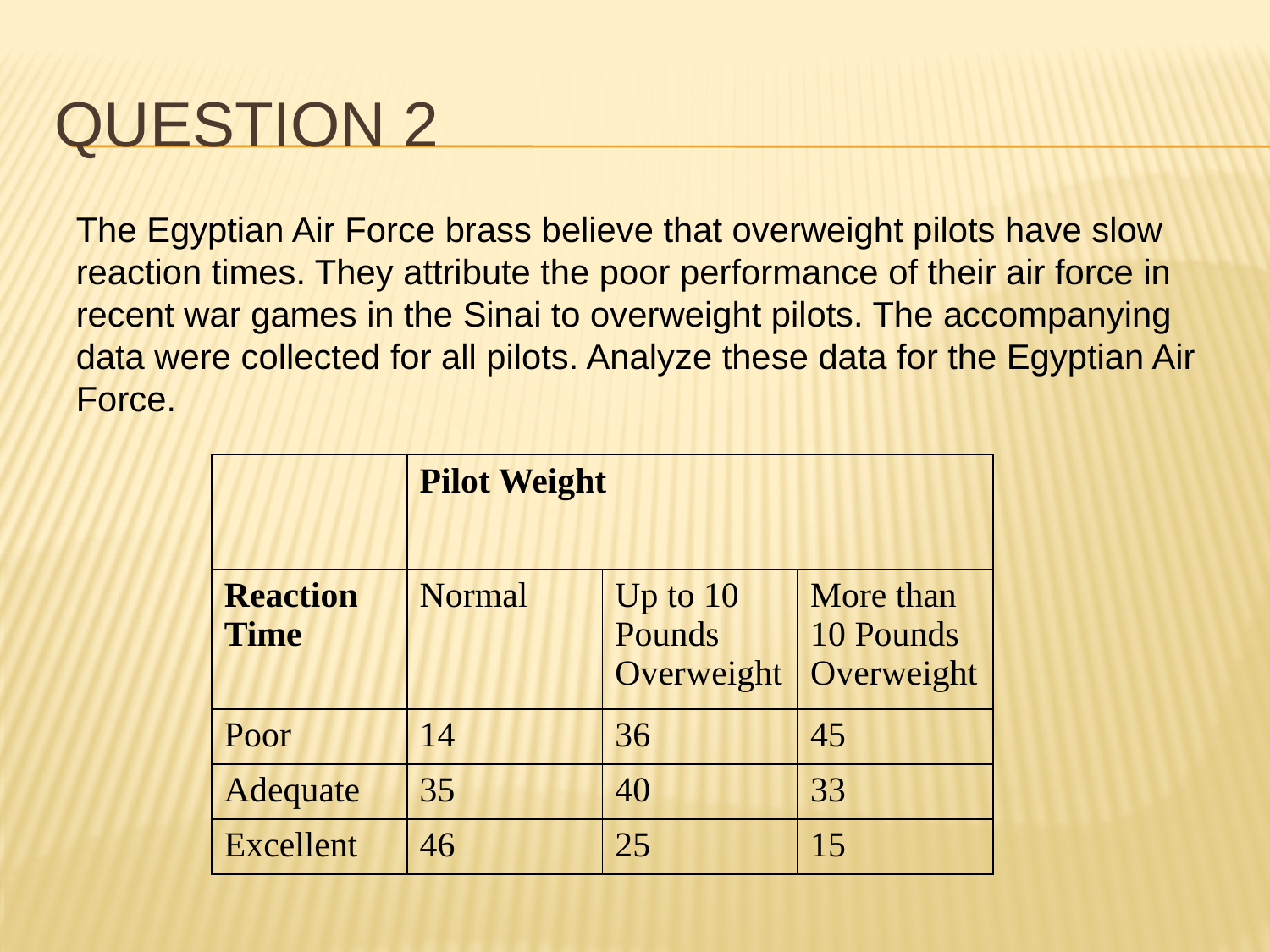

# Question 2
The Egyptian Air Force brass believe that overweight pilots have slow reaction times. They attribute the poor performance of their air force in recent war games in the Sinai to overweight pilots. The accompanying data were collected for all pilots. Analyze these data for the Egyptian Air Force.

|  | Pilot Weight |  |  |
| --- | --- | --- | --- |
| Reaction Time | Normal | Up to 10 Pounds Overweight | More than 10 Pounds Overweight |
| Poor | 14 | 36 | 45 |
| Adequate | 35 | 40 | 33 |
| Excellent | 46 | 25 | 15 |